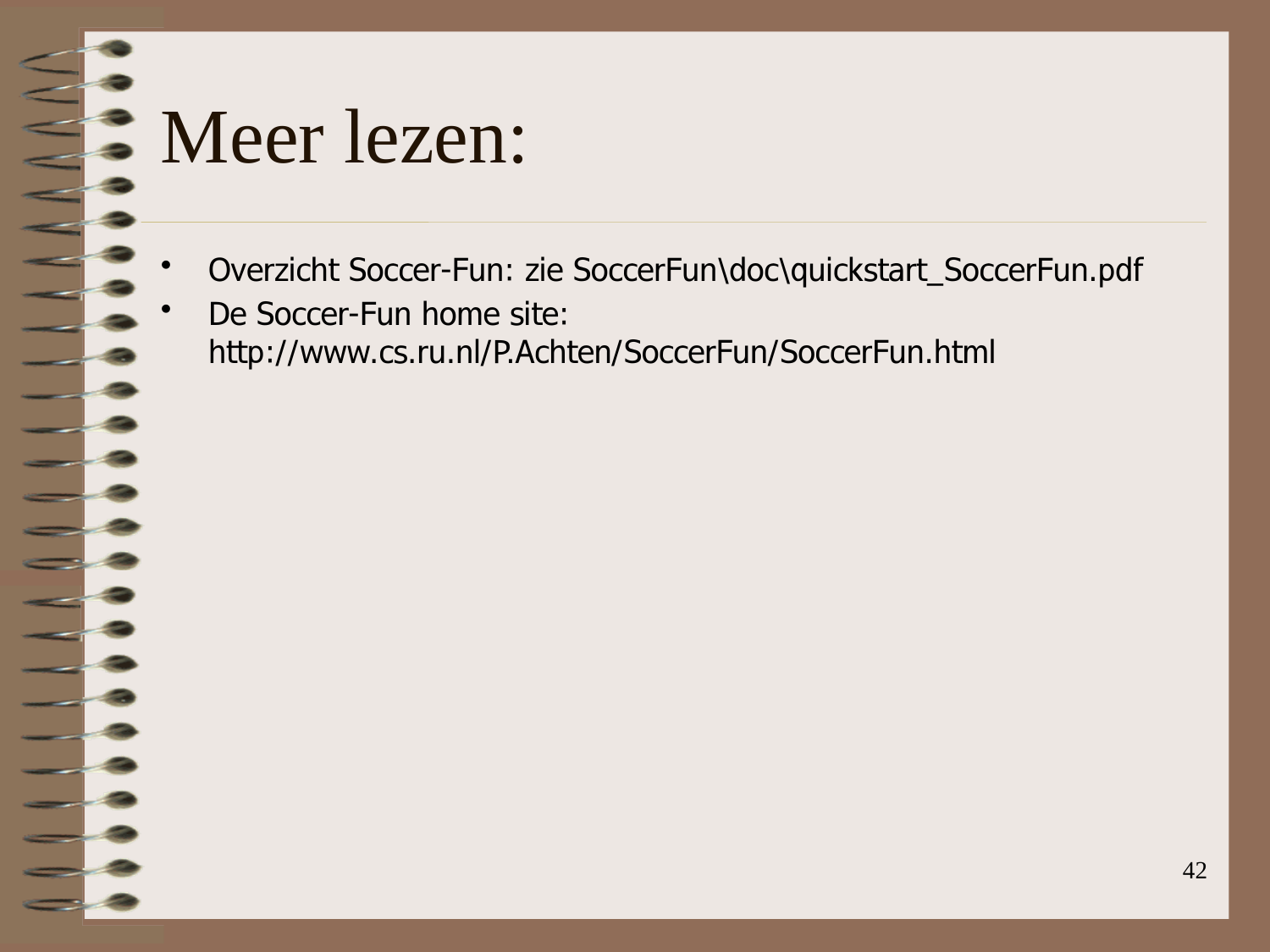

# Meer lezen:
Overzicht Soccer-Fun: zie SoccerFun\doc\quickstart_SoccerFun.pdf
De Soccer-Fun home site:
http://www.cs.ru.nl/P.Achten/SoccerFun/SoccerFun.html
42